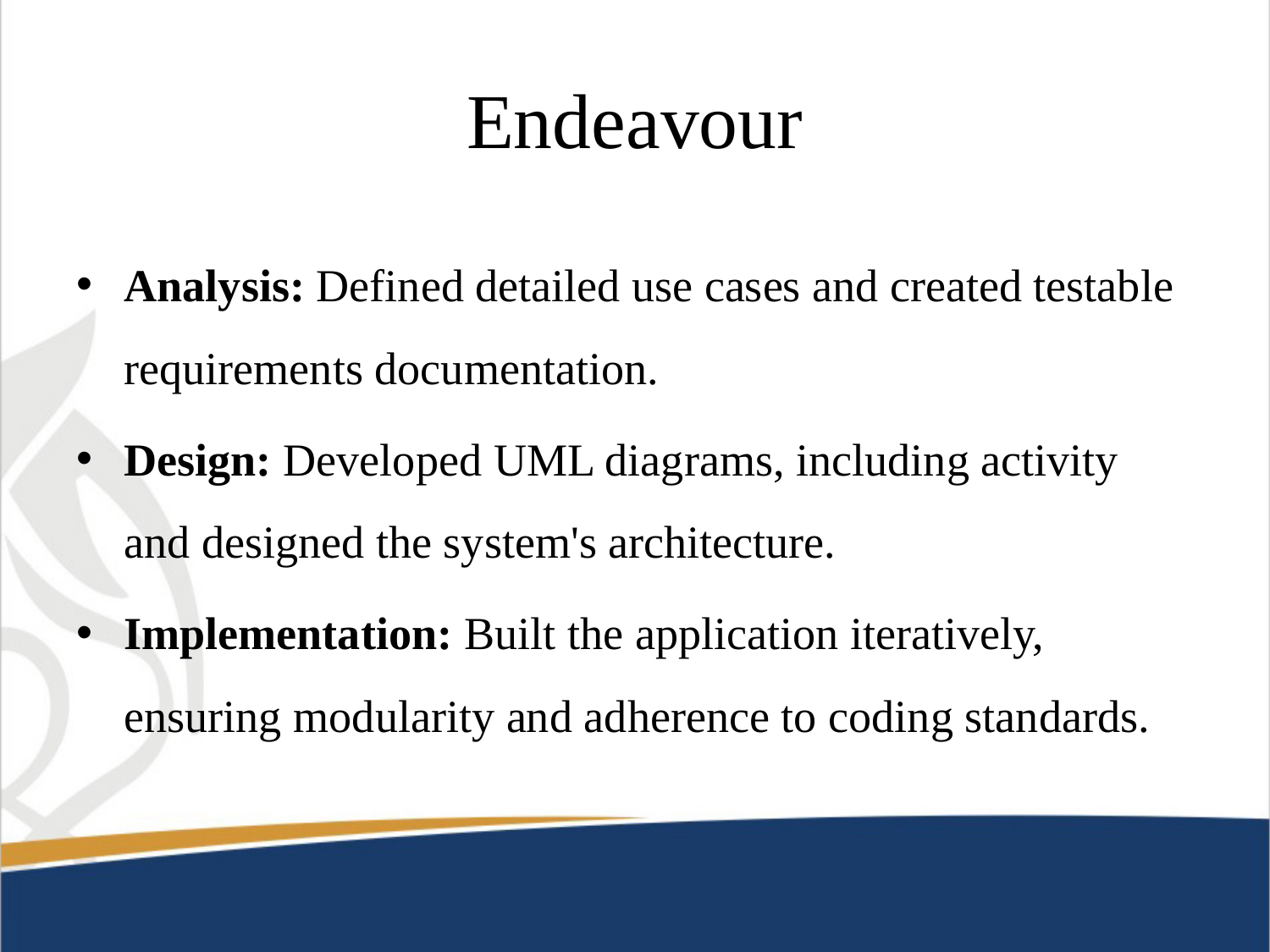

# Endeavour
Analysis: Defined detailed use cases and created testable requirements documentation.
Design: Developed UML diagrams, including activity and designed the system's architecture.
Implementation: Built the application iteratively, ensuring modularity and adherence to coding standards.